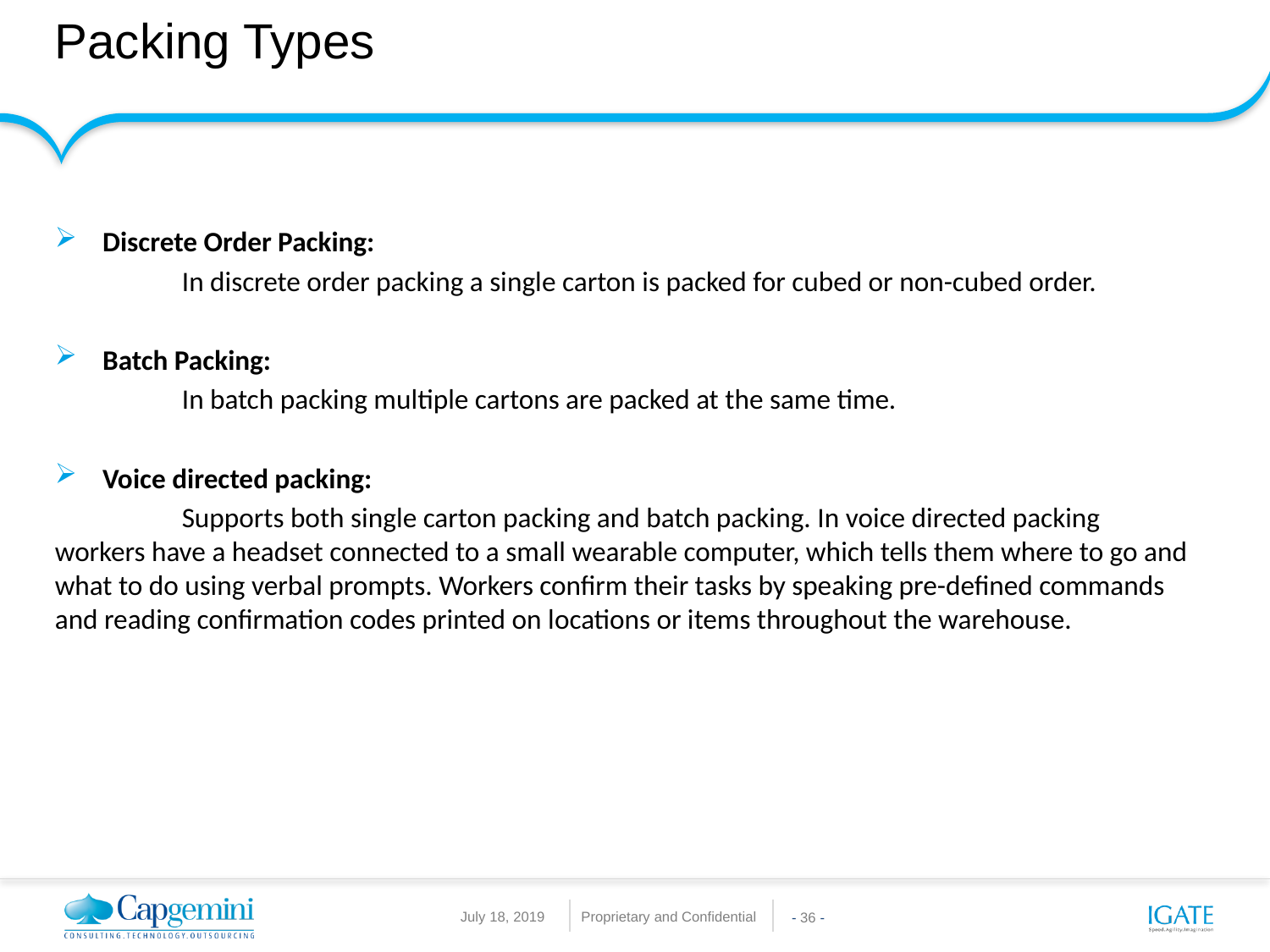

# Packing Types

Discrete Order Packing:
	In discrete order packing a single carton is packed for cubed or non-cubed order.

Batch Packing:
	In batch packing multiple cartons are packed at the same time.

Voice directed packing:
	Supports both single carton packing and batch packing. In voice directed packing workers have a headset connected to a small wearable computer, which tells them where to go and what to do using verbal prompts. Workers confirm their tasks by speaking pre-defined commands and reading confirmation codes printed on locations or items throughout the warehouse.